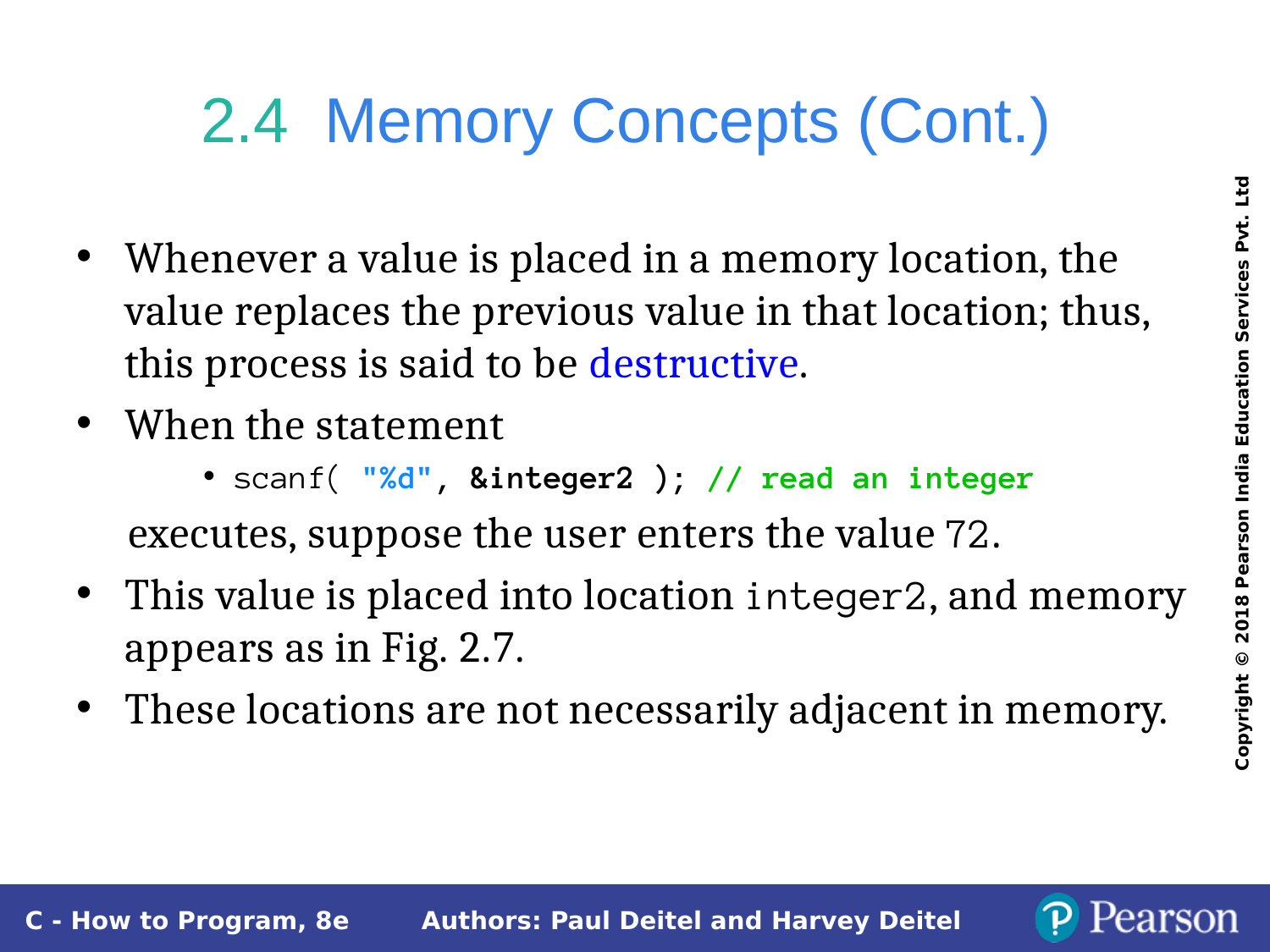

# 2.4  Memory Concepts (Cont.)
Whenever a value is placed in a memory location, the value replaces the previous value in that location; thus, this process is said to be destructive.
When the statement
scanf( "%d", &integer2 ); // read an integer
executes, suppose the user enters the value 72.
This value is placed into location integer2, and memory appears as in Fig. 2.7.
These locations are not necessarily adjacent in memory.